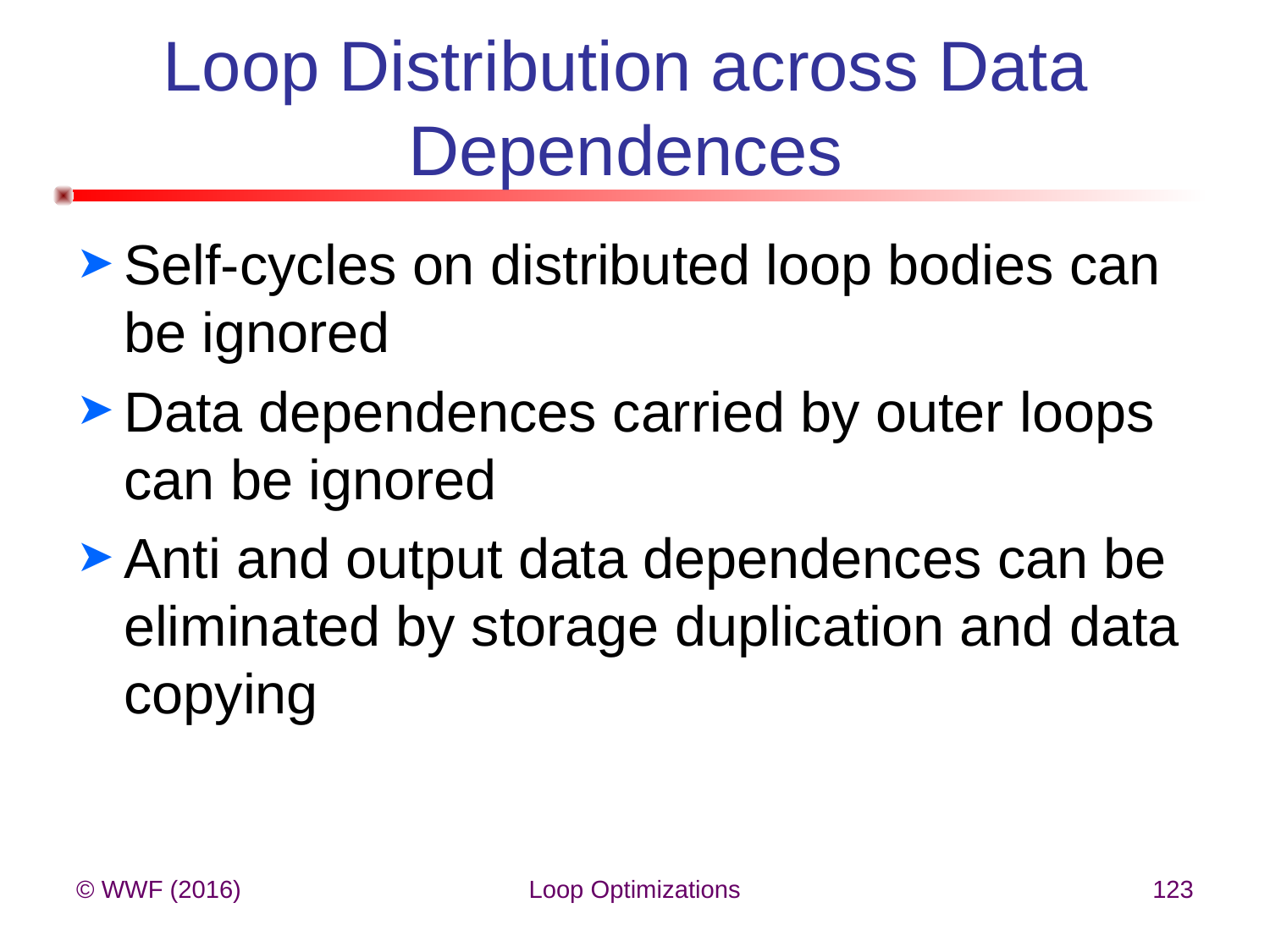

# Loop Distribution across Data Dependences
Self-cycles on distributed loop bodies can be ignored
Data dependences carried by outer loops can be ignored
Anti and output data dependences can be eliminated by storage duplication and data copying
© WWF (2016)
Loop Optimizations
123